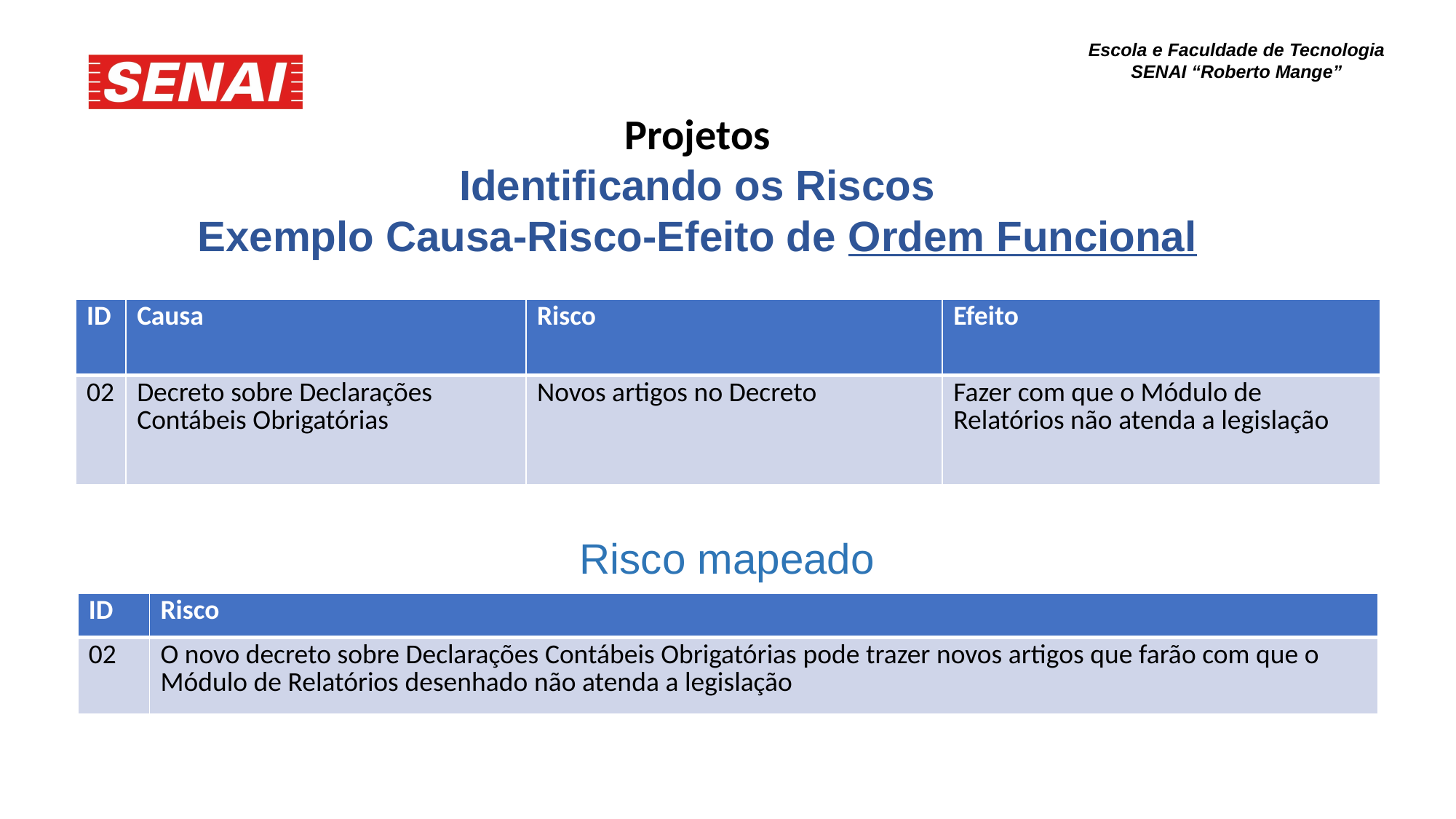

Projetos
Identificando os Riscos
Exemplo Causa-Risco-Efeito de Ordem Funcional

| ID | Causa | Risco | Efeito |
| --- | --- | --- | --- |
| 02 | Decreto sobre Declarações Contábeis Obrigatórias | Novos artigos no Decreto | Fazer com que o Módulo de Relatórios não atenda a legislação |
Risco mapeado
| ID | Risco |
| --- | --- |
| 02 | O novo decreto sobre Declarações Contábeis Obrigatórias pode trazer novos artigos que farão com que o Módulo de Relatórios desenhado não atenda a legislação |